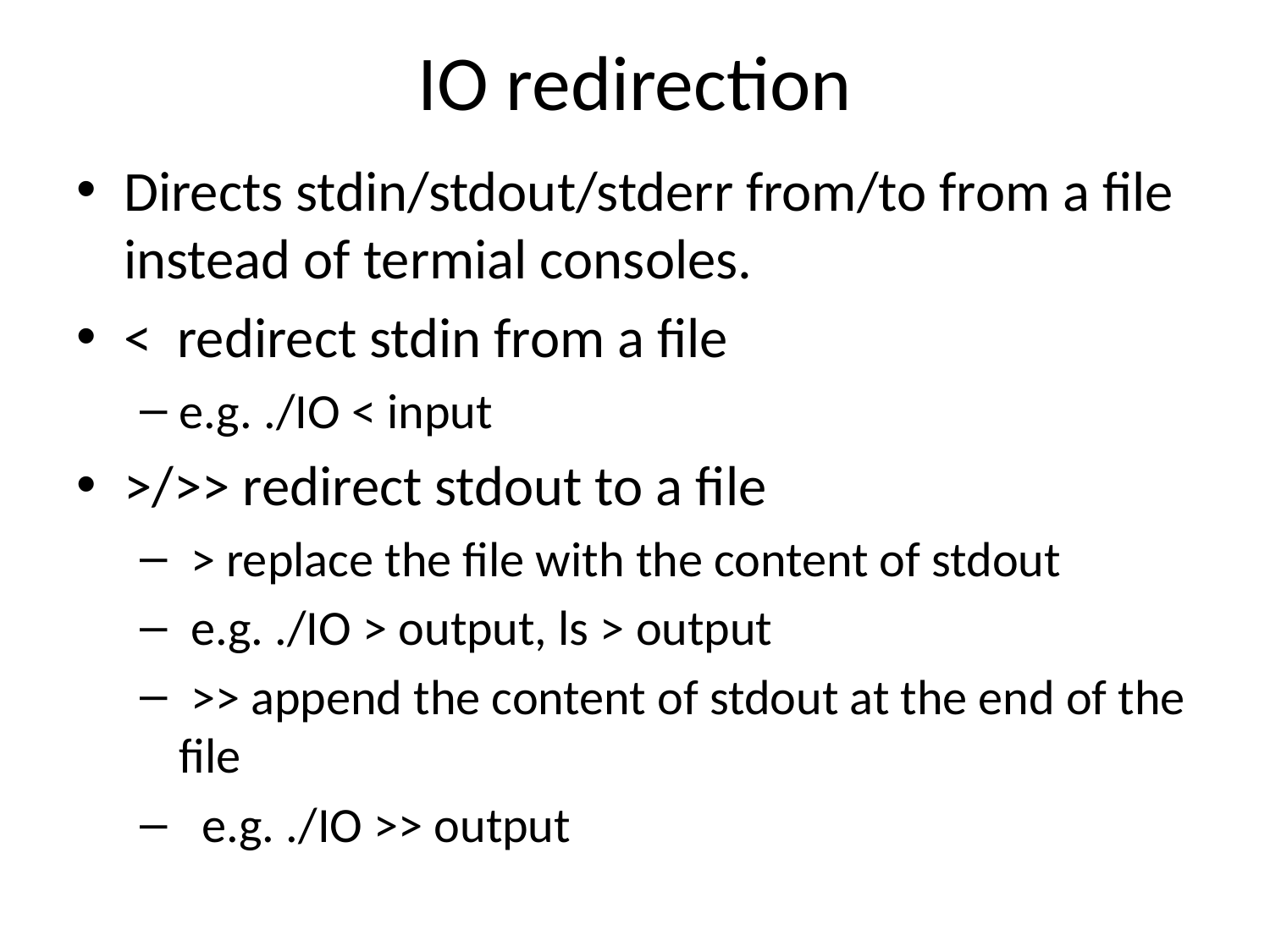

# IO redirection
Directs stdin/stdout/stderr from/to from a file instead of termial consoles.
<  redirect stdin from a file
e.g. ./IO < input
>/>> redirect stdout to a file
 > replace the file with the content of stdout
 e.g. ./IO > output, ls > output
 >> append the content of stdout at the end of the file
  e.g. ./IO >> output